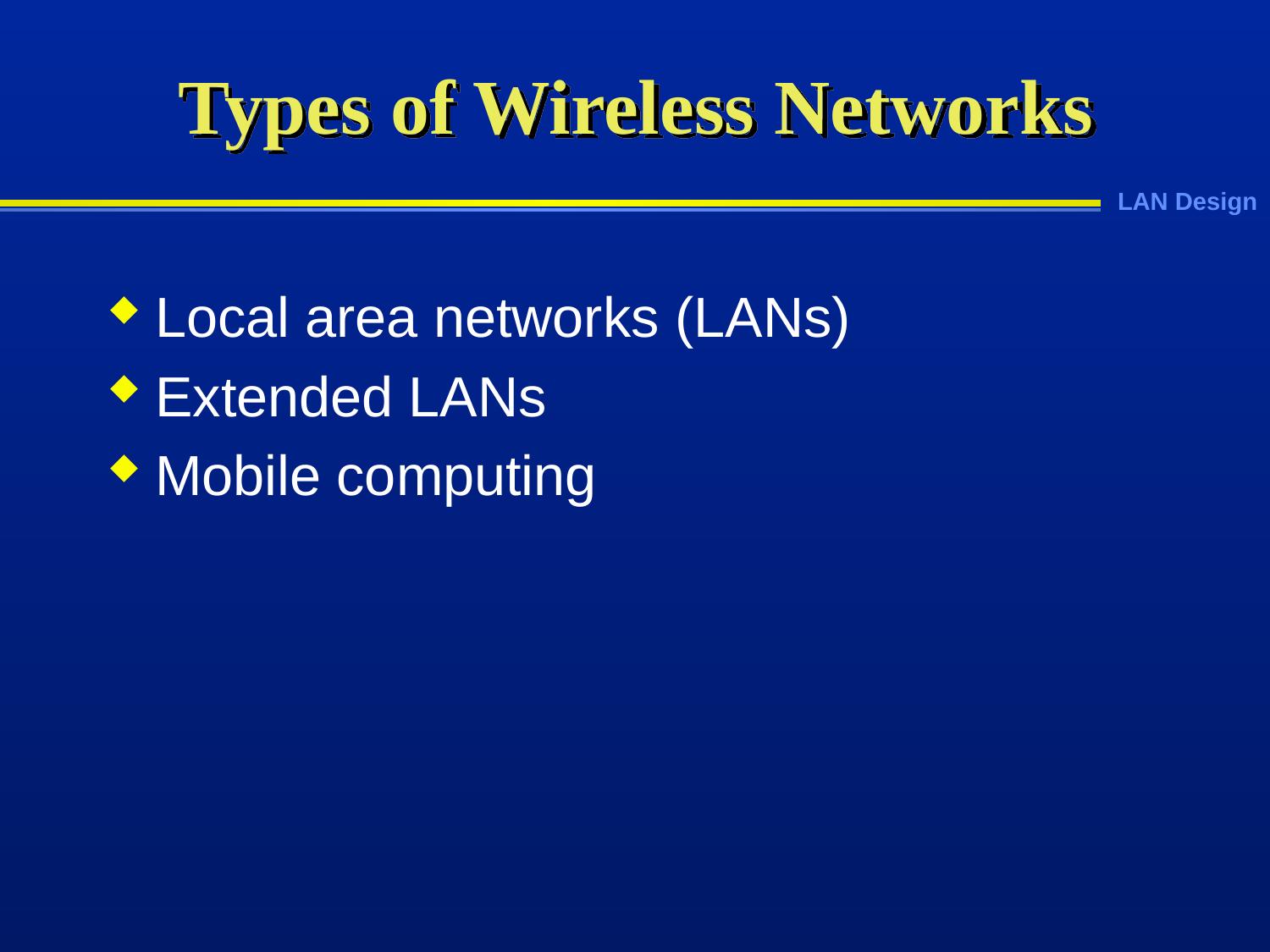

# Types of Wireless Networks
Local area networks (LANs)
Extended LANs
Mobile computing